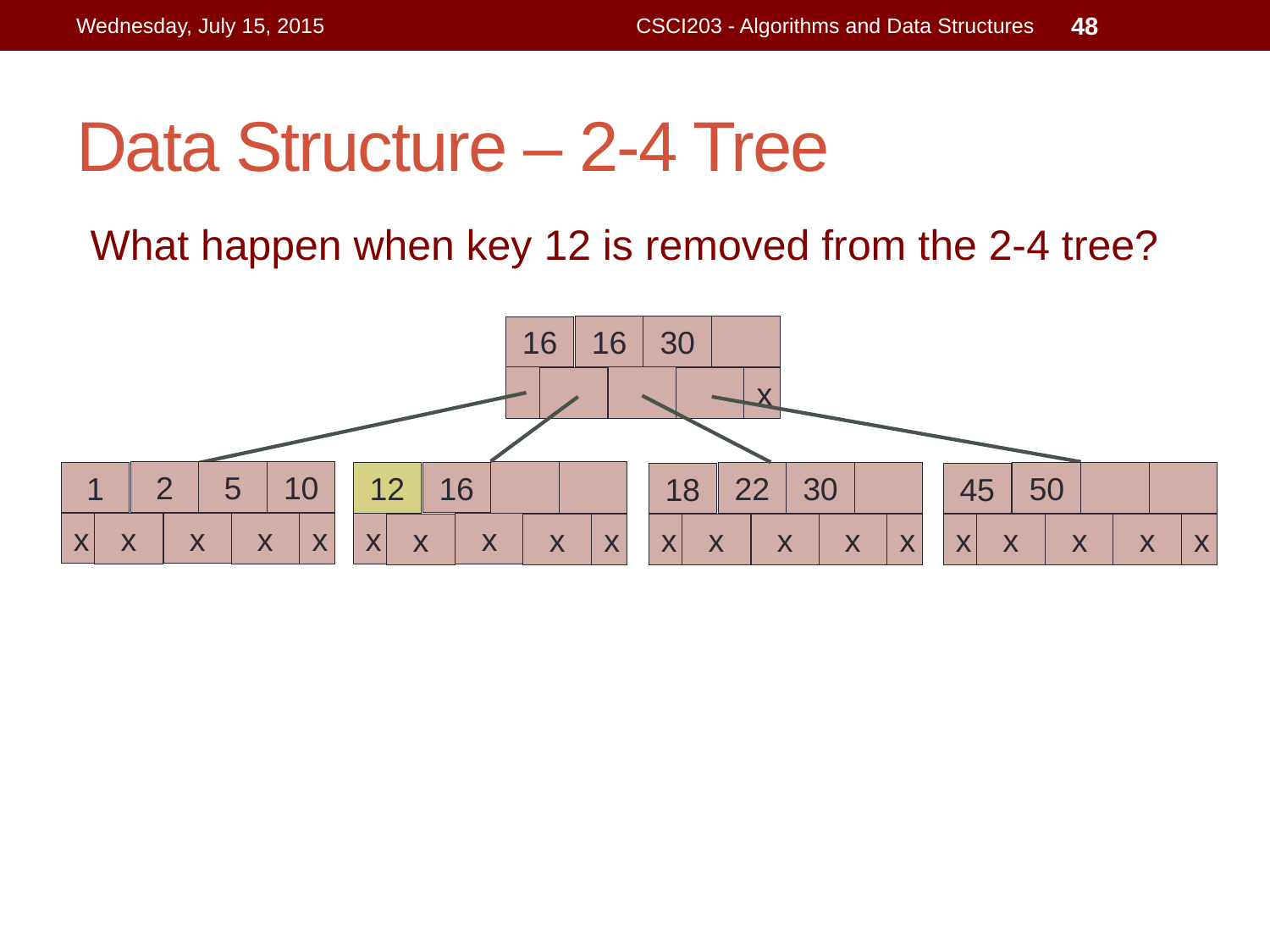

Wednesday, July 15, 2015
CSCI203 - Algorithms and Data Structures
48
# Data Structure – 2-4 Tree
What happen when key 12 is removed from the 2-4 tree?
16
30

16

x
2
5
10
1
x
x
x
x
x
16

12
x
x
x
x
x
22
30

18
x
x
x
x
x
50

45
x
x
x
x
x